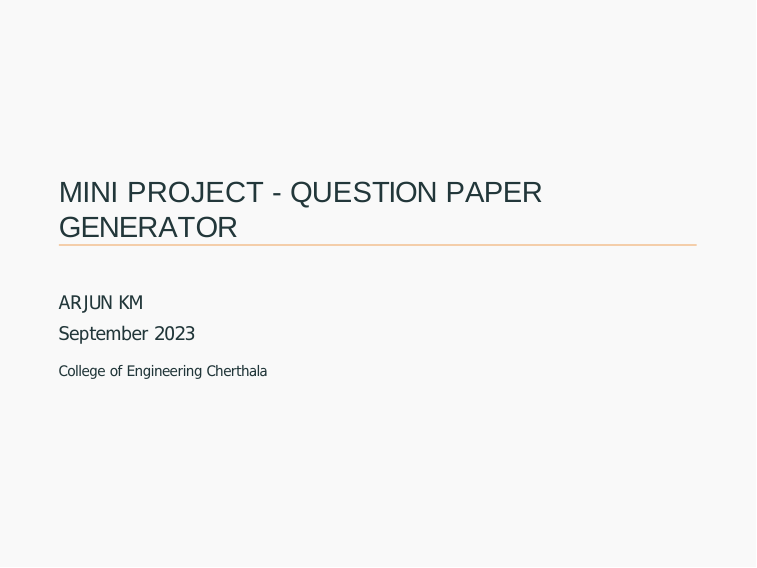

MINI PROJECT - QUESTION PAPER GENERATOR

ARJUN KM
September 2023
College of Engineering Cherthala